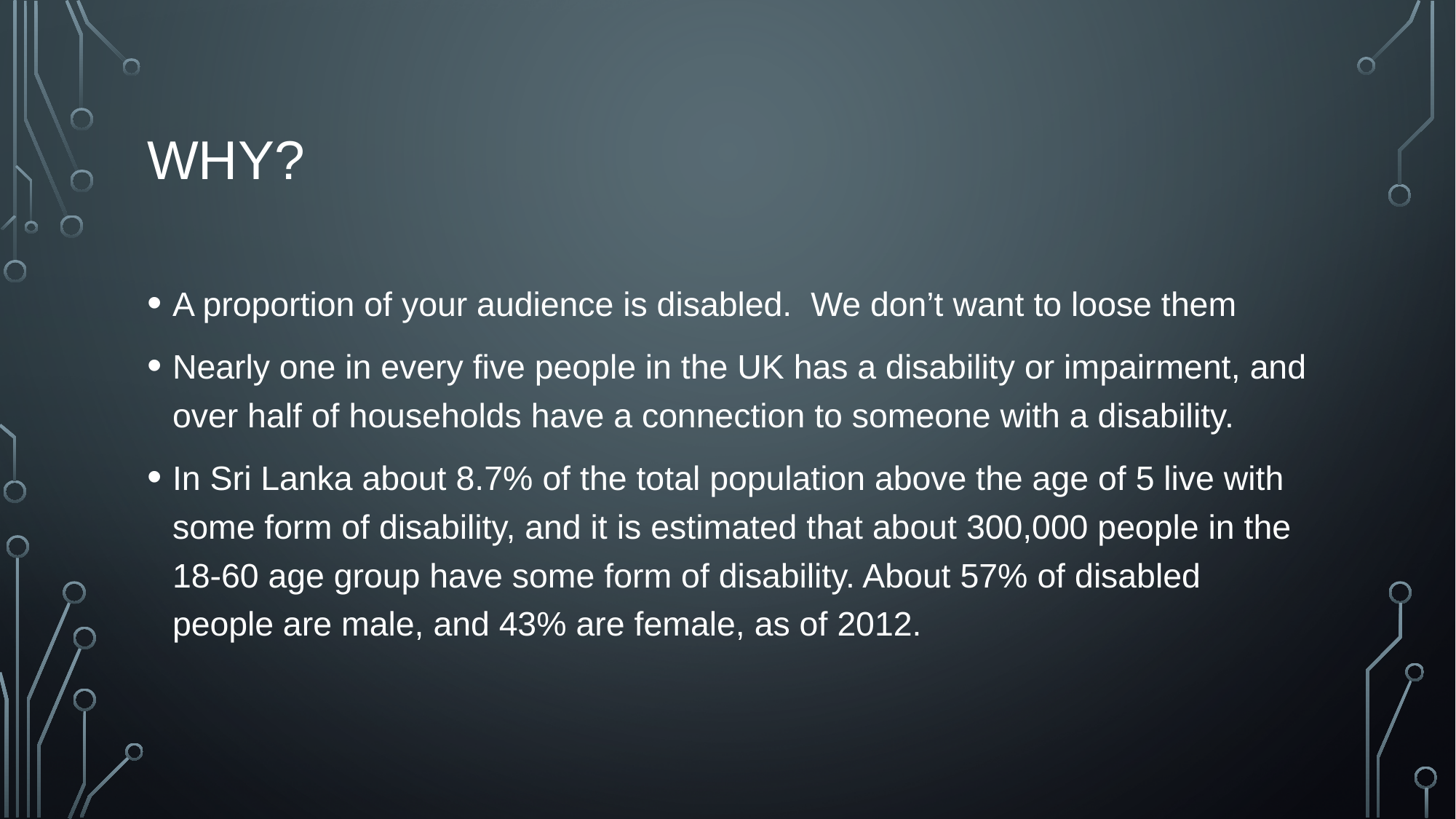

# Why?
A proportion of your audience is disabled.  We don’t want to loose them
Nearly one in every five people in the UK has a disability or impairment, and over half of households have a connection to someone with a disability.
In Sri Lanka about 8.7% of the total population above the age of 5 live with some form of disability, and it is estimated that about 300,000 people in the 18-60 age group have some form of disability. About 57% of disabled people are male, and 43% are female, as of 2012.